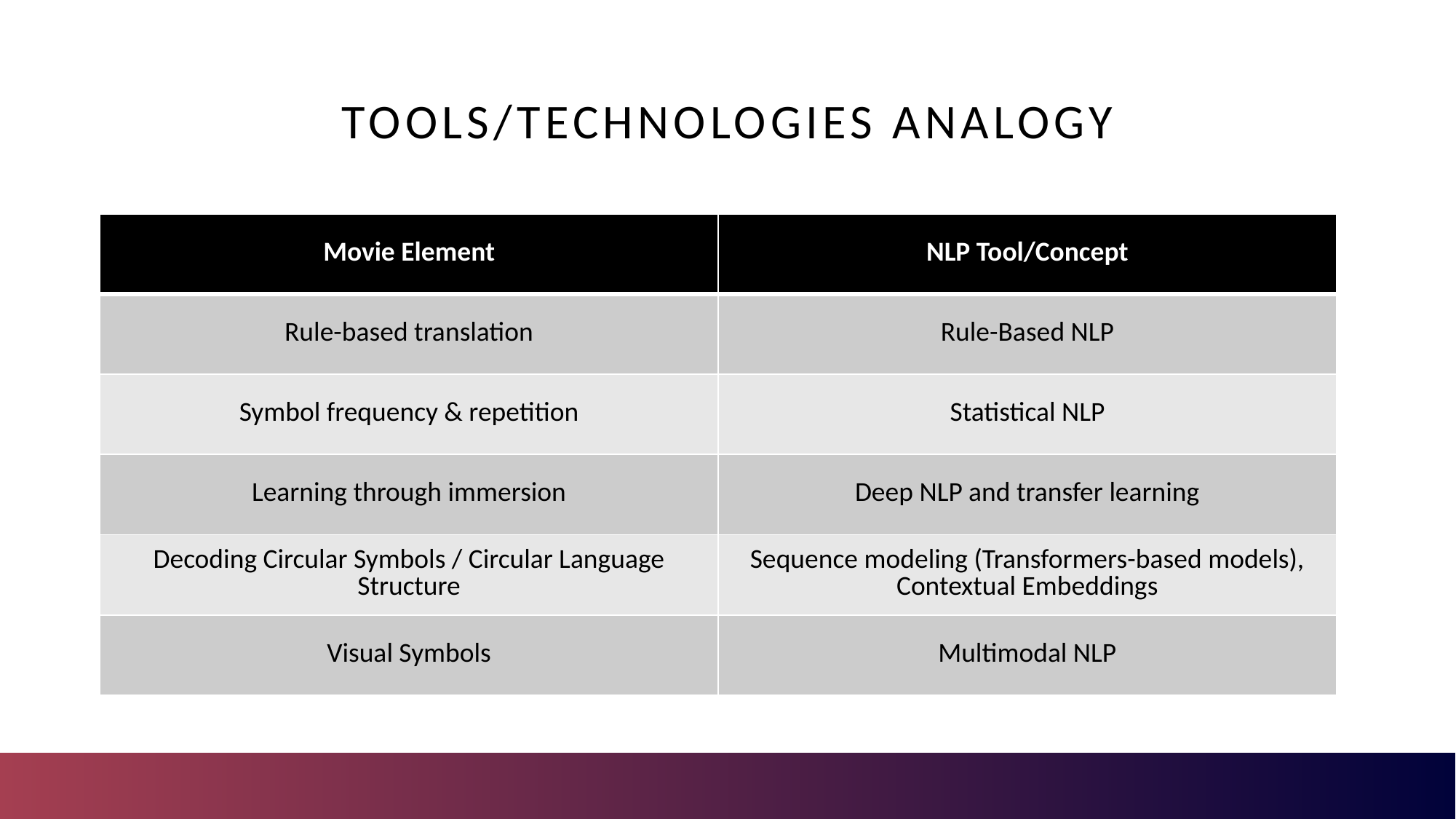

# Tools/Technologies Analogy
| Movie Element | NLP Tool/Concept |
| --- | --- |
| Rule-based translation | Rule-Based NLP |
| Symbol frequency & repetition | Statistical NLP |
| Learning through immersion | Deep NLP and transfer learning |
| Decoding Circular Symbols / Circular Language Structure | Sequence modeling (Transformers-based models), Contextual Embeddings |
| Visual Symbols | Multimodal NLP |